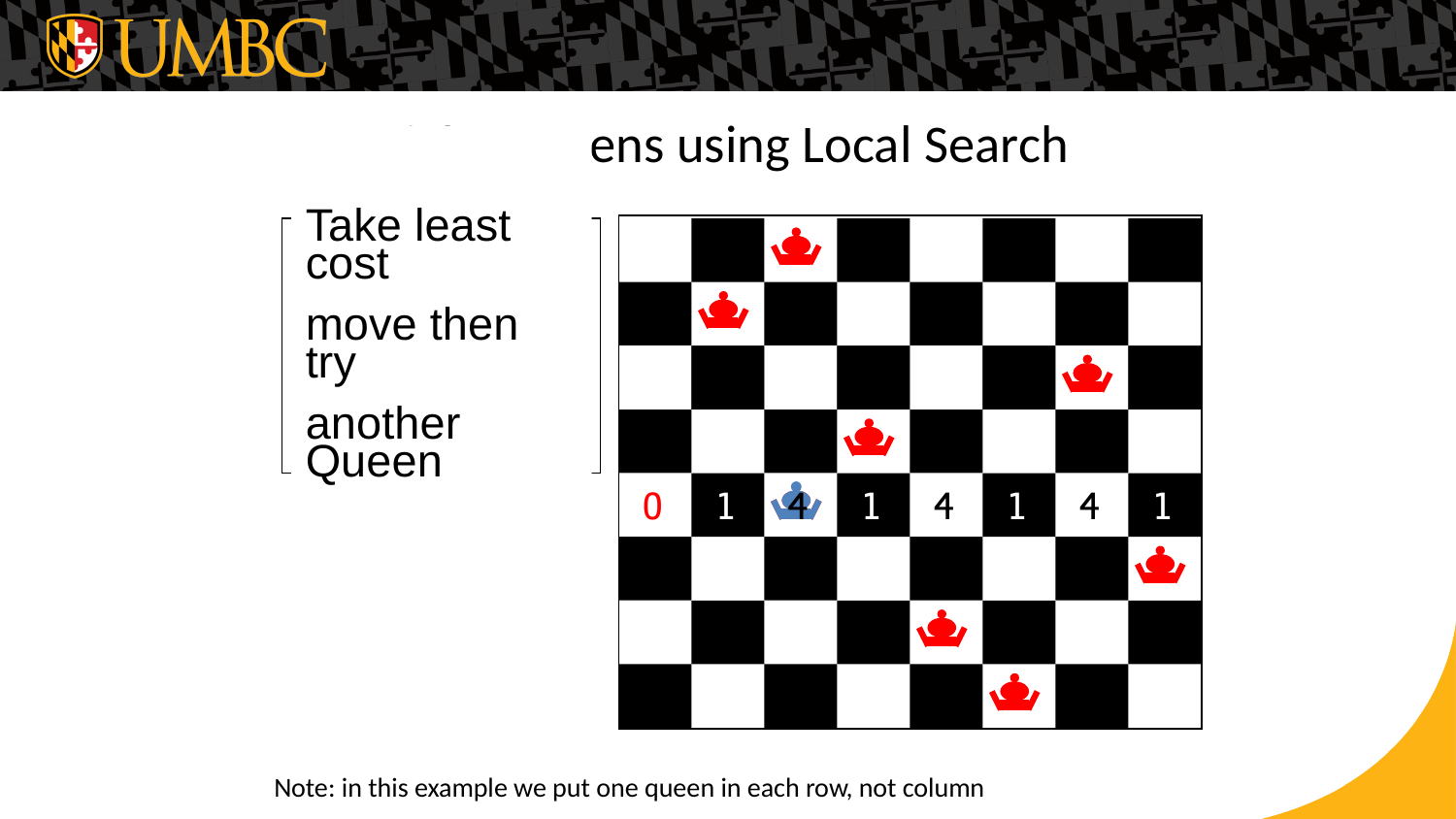

# Eight Queens using Local Search

Place 8 Queens
randomly on
the board

Take least cost
move then try
another Queen

0
1
4
1
4
1
4
1

Pick a Queen:
Calculate cost
of each move

3
1
4
1
5
1
0
1

Note: in this example we put one queen in each row, not column